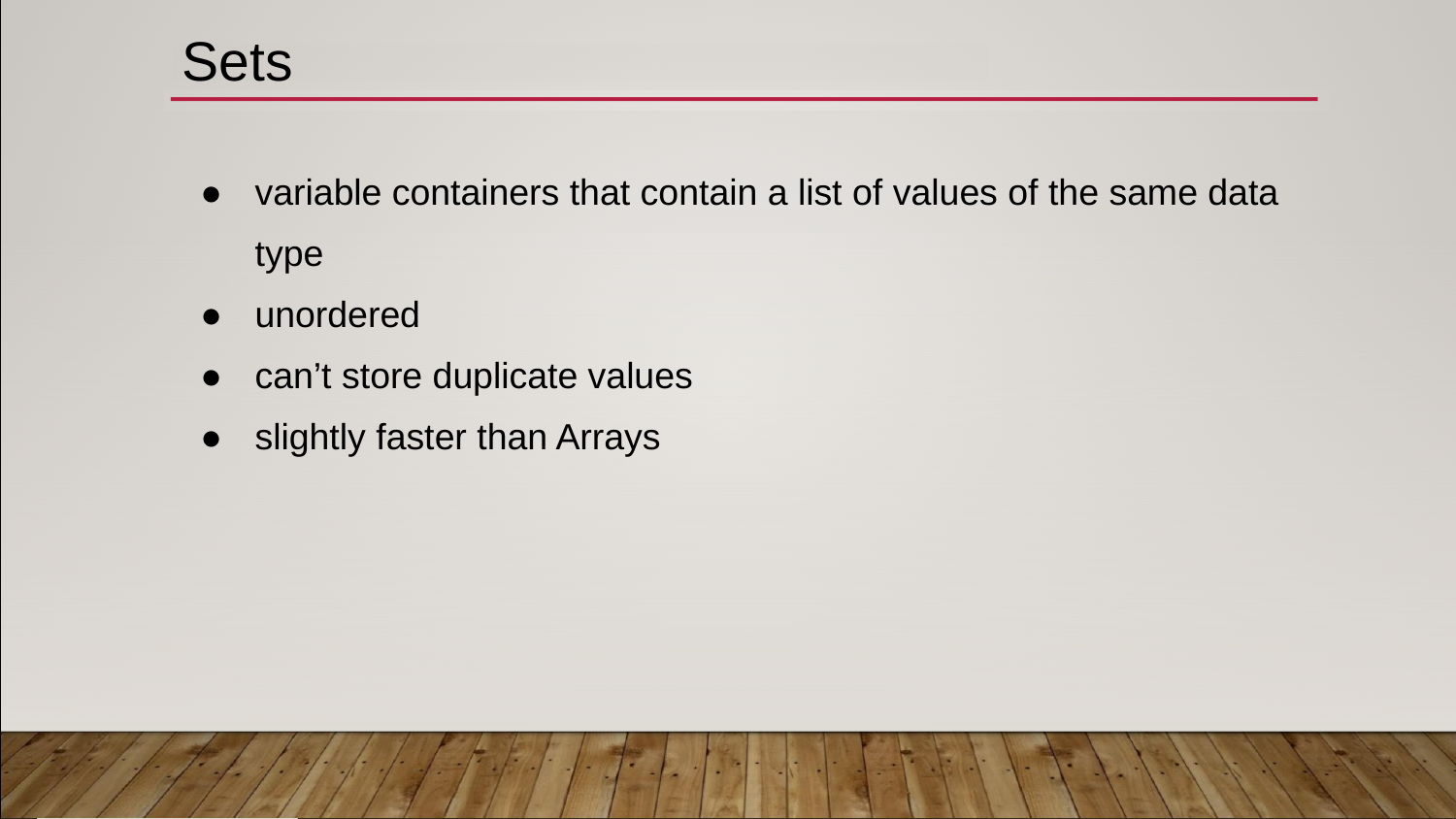

# Sets
variable containers that contain a list of values of the same data type
unordered
can’t store duplicate values
slightly faster than Arrays